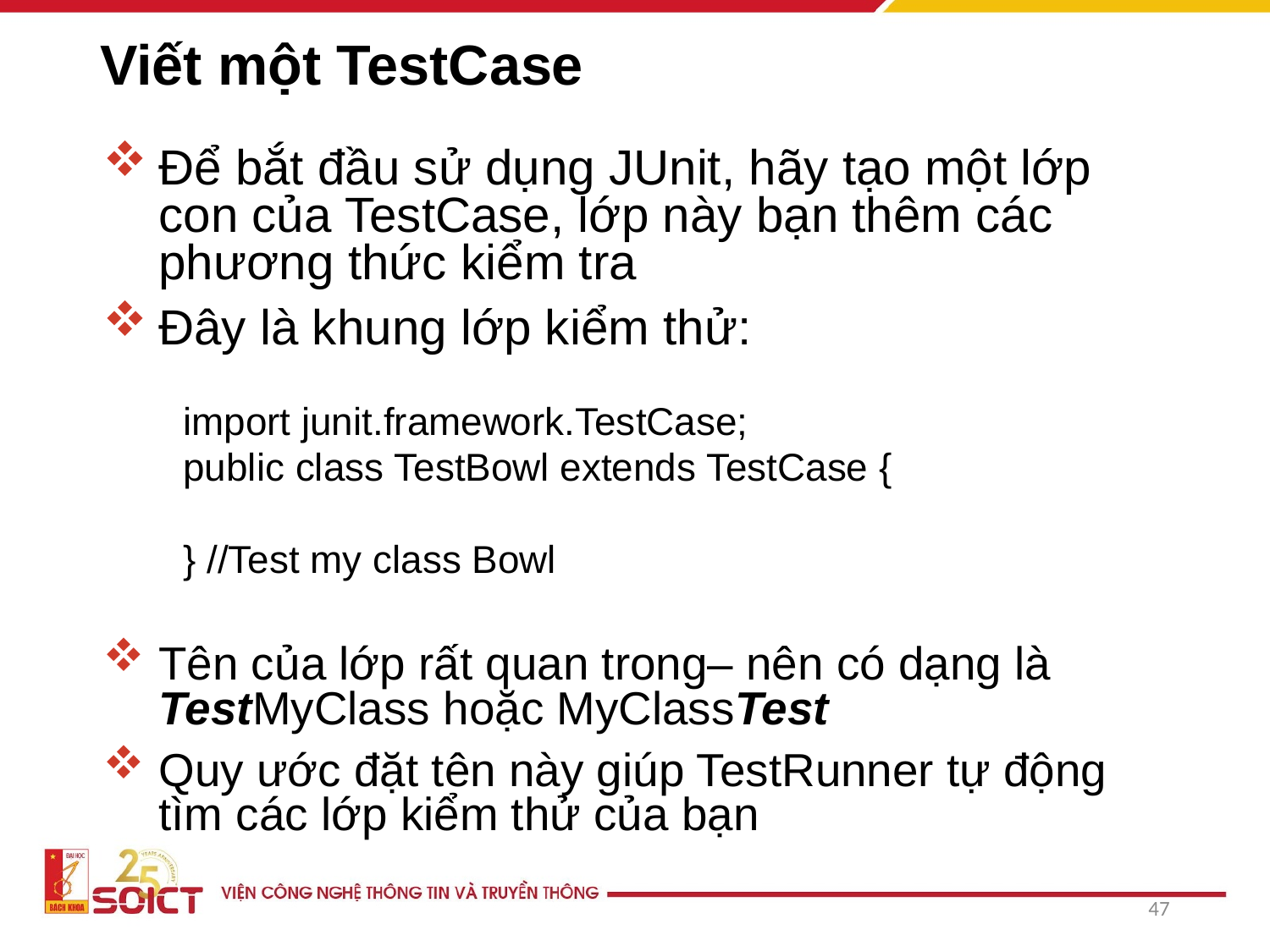

# Viết một TestCase
Để bắt đầu sử dụng JUnit, hãy tạo một lớp con của TestCase, lớp này bạn thêm các phương thức kiểm tra
Đây là khung lớp kiểm thử:

import junit.framework.TestCase;
public class TestBowl extends TestCase {

} //Test my class Bowl

Tên của lớp rất quan trong– nên có dạng là TestMyClass hoặc MyClassTest
Quy ước đặt tên này giúp TestRunner tự động tìm các lớp kiểm thử của bạn
47